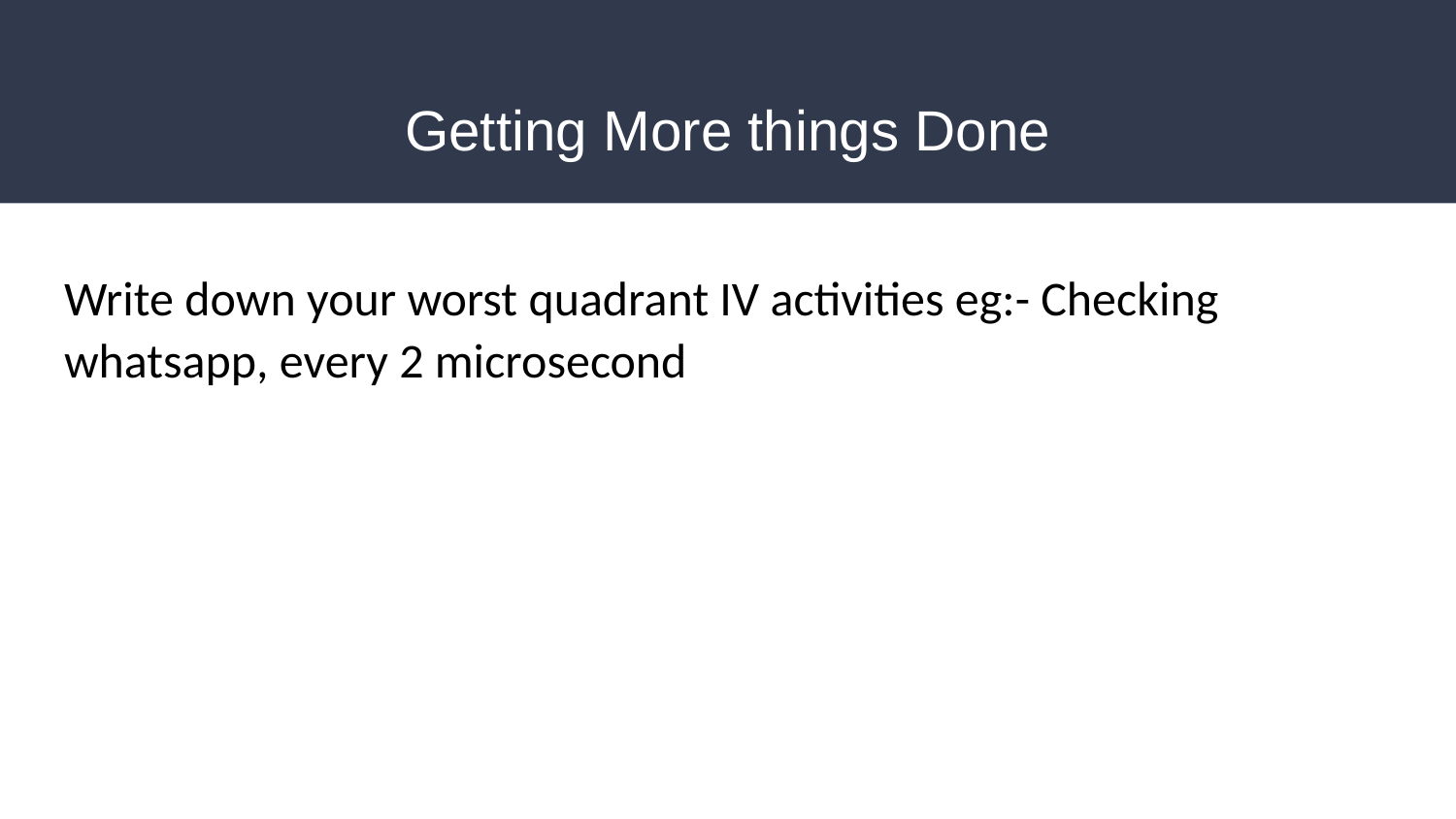

# Getting More things Done
Write down your worst quadrant IV activities eg:- Checking whatsapp, every 2 microsecond